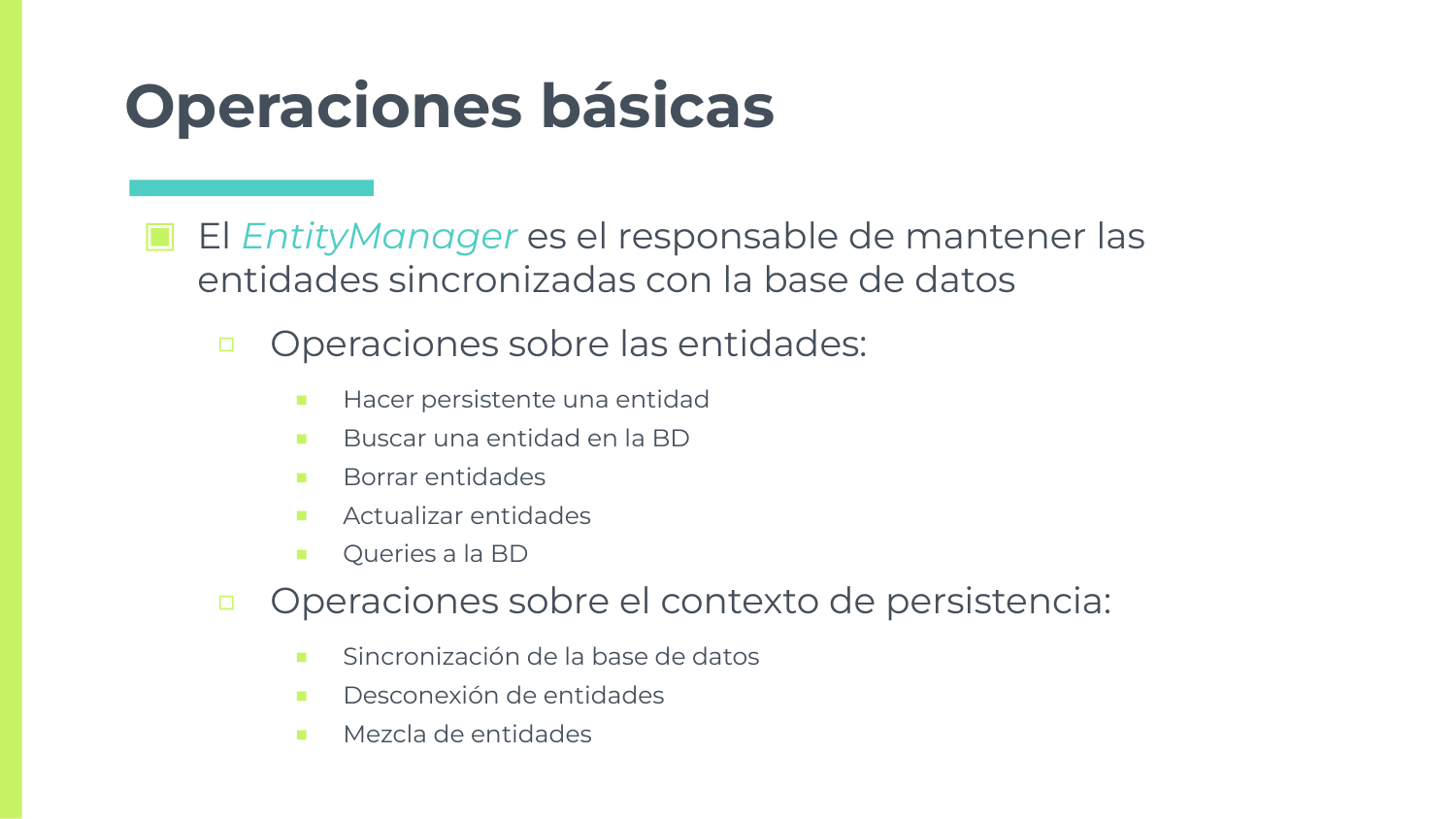

# Operaciones básicas
El EntityManager es el responsable de mantener las entidades sincronizadas con la base de datos
Operaciones sobre las entidades:
Hacer persistente una entidad
Buscar una entidad en la BD
Borrar entidades
Actualizar entidades
Queries a la BD
Operaciones sobre el contexto de persistencia:
Sincronización de la base de datos
Desconexión de entidades
Mezcla de entidades